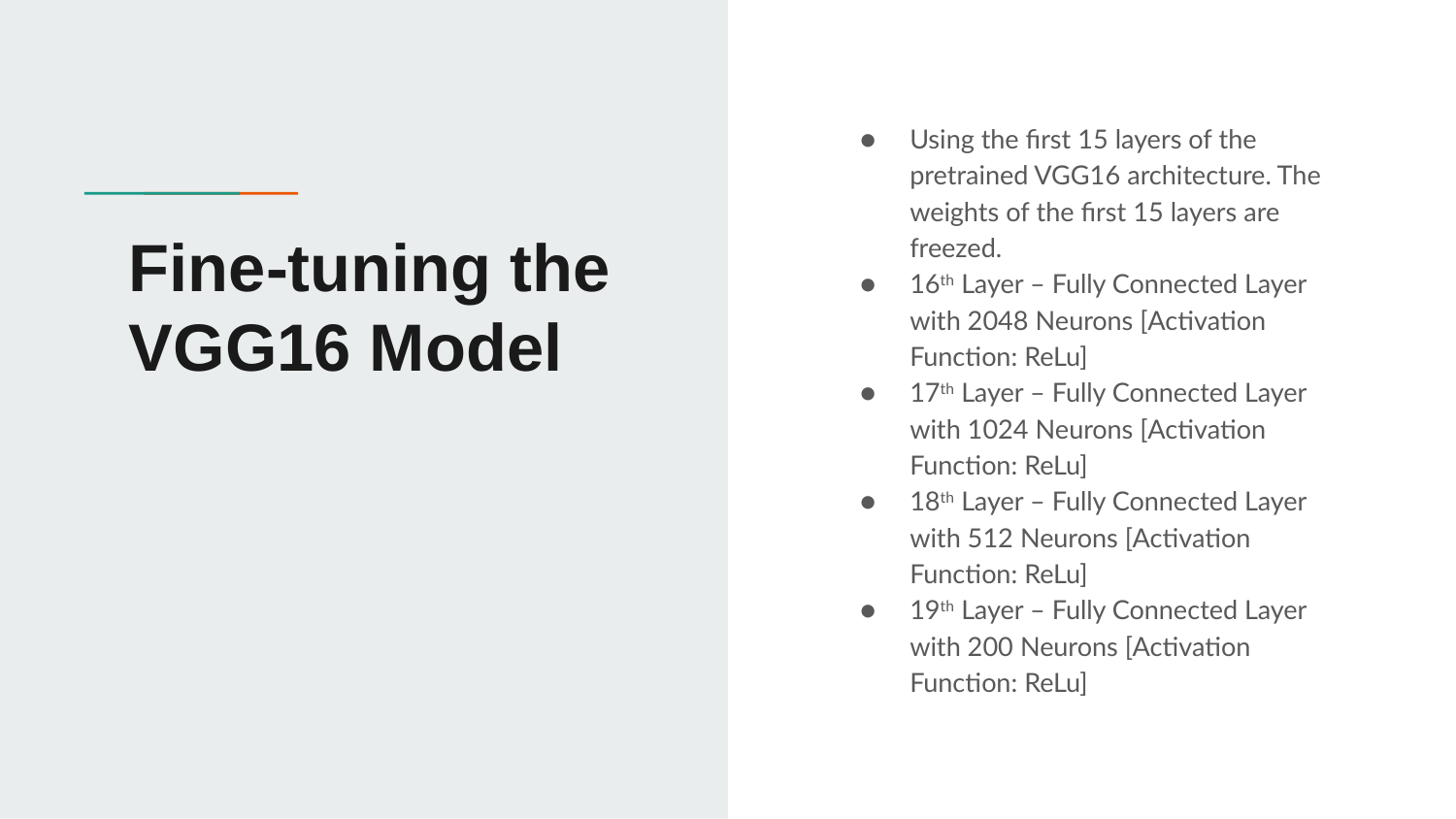

Using the first 15 layers of the pretrained VGG16 architecture. The weights of the first 15 layers are freezed.
16th Layer – Fully Connected Layer with 2048 Neurons [Activation Function: ReLu]
17th Layer – Fully Connected Layer with 1024 Neurons [Activation Function: ReLu]
18th Layer – Fully Connected Layer with 512 Neurons [Activation Function: ReLu]
19th Layer – Fully Connected Layer with 200 Neurons [Activation Function: ReLu]
# Fine-tuning the VGG16 Model